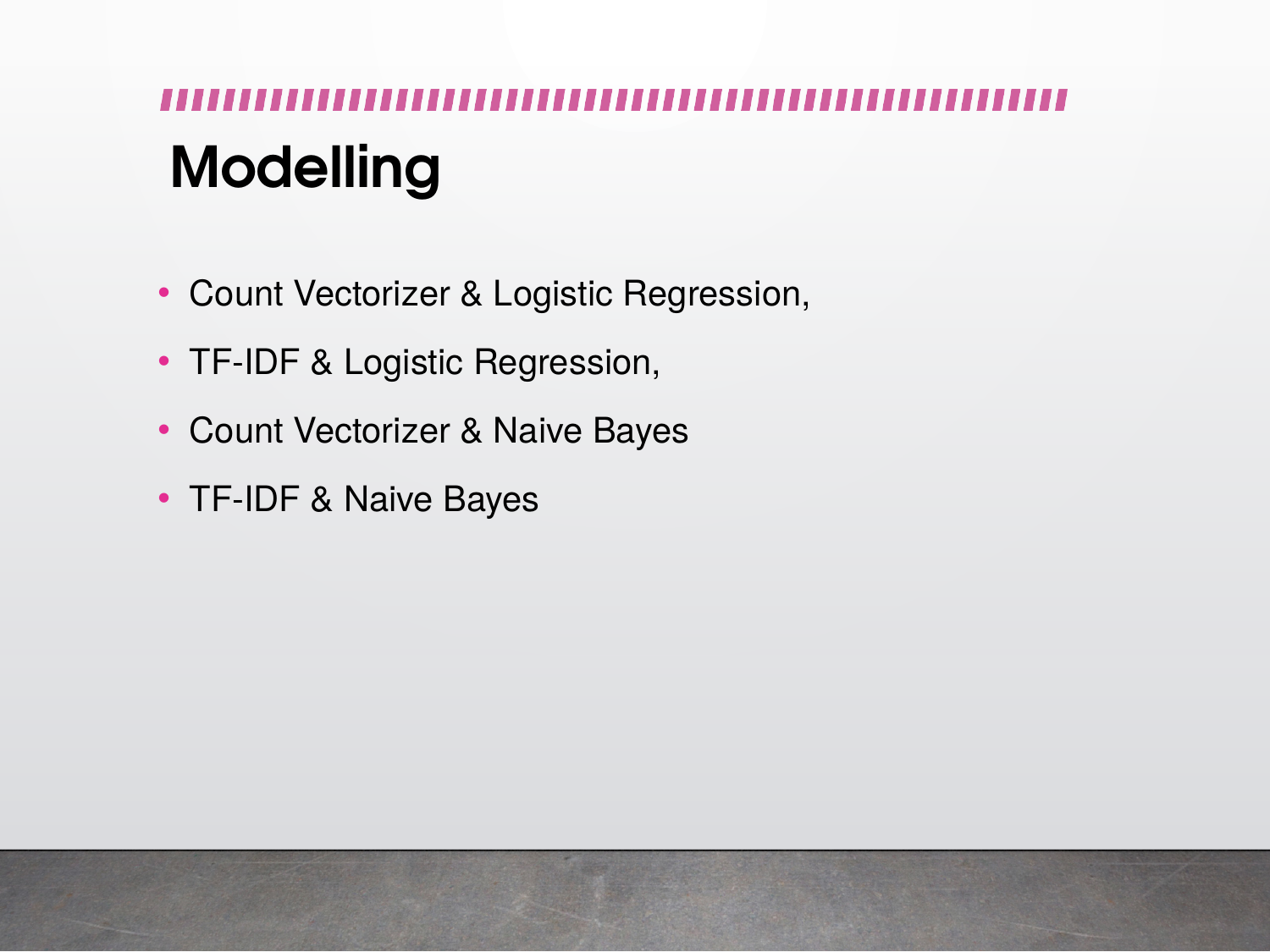

# Modelling
Count Vectorizer & Logistic Regression,
TF-IDF & Logistic Regression,
Count Vectorizer & Naive Bayes
TF-IDF & Naive Bayes